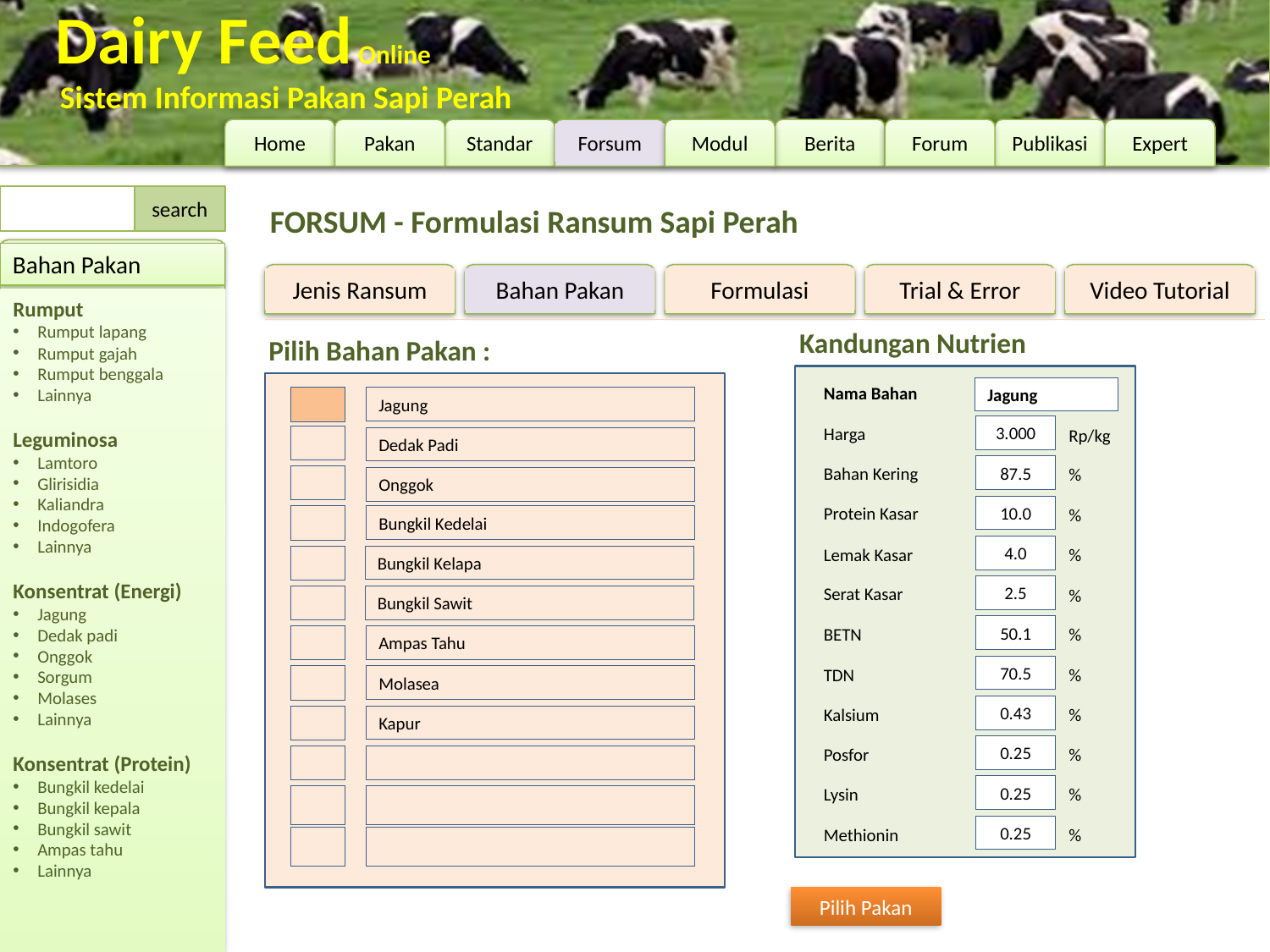

# Dairy Feed Online Sistem Informasi Pakan Sapi Perah

Publikasi

Expert

Home

Pakan

Standar

Forsum

Modul

Berita

Forum

search
FORSUM - Formulasi Ransum Sapi Perah

Bahan Pakan

Jenis Ransum

Bahan Pakan

Formulasi

Trial & Error

Video Tutorial
Rumput
Rumput lapang
Rumput gajah
Rumput benggala
Lainnya

Leguminosa
Lamtoro
Glirisidia
Kaliandra
Indogofera
Lainnya

Konsentrat (Energi)
Jagung
Dedak padi
Onggok
Sorgum
Molases
Lainnya

Konsentrat (Protein)
Bungkil kedelai
Bungkil kepala
Bungkil sawit
Ampas tahu
Lainnya
Kandungan Nutrien
Pilih Bahan Pakan :

Nama Bahan
Jagung

Jagung
3.000
Harga
Rp/kg

Dedak Padi
Bahan Kering
87.5
%

Onggok
10.0
Protein Kasar
%

Bungkil Kedelai
4.0
Lemak Kasar
%

Bungkil Kelapa
2.5
Serat Kasar
%

Bungkil Sawit
50.1
BETN
%

Ampas Tahu
70.5
TDN
%

Molasea
0.43
Kalsium
%

Kapur
0.25
Posfor
%

0.25
Lysin
%

0.25
Methionin
%

Pilih Pakan